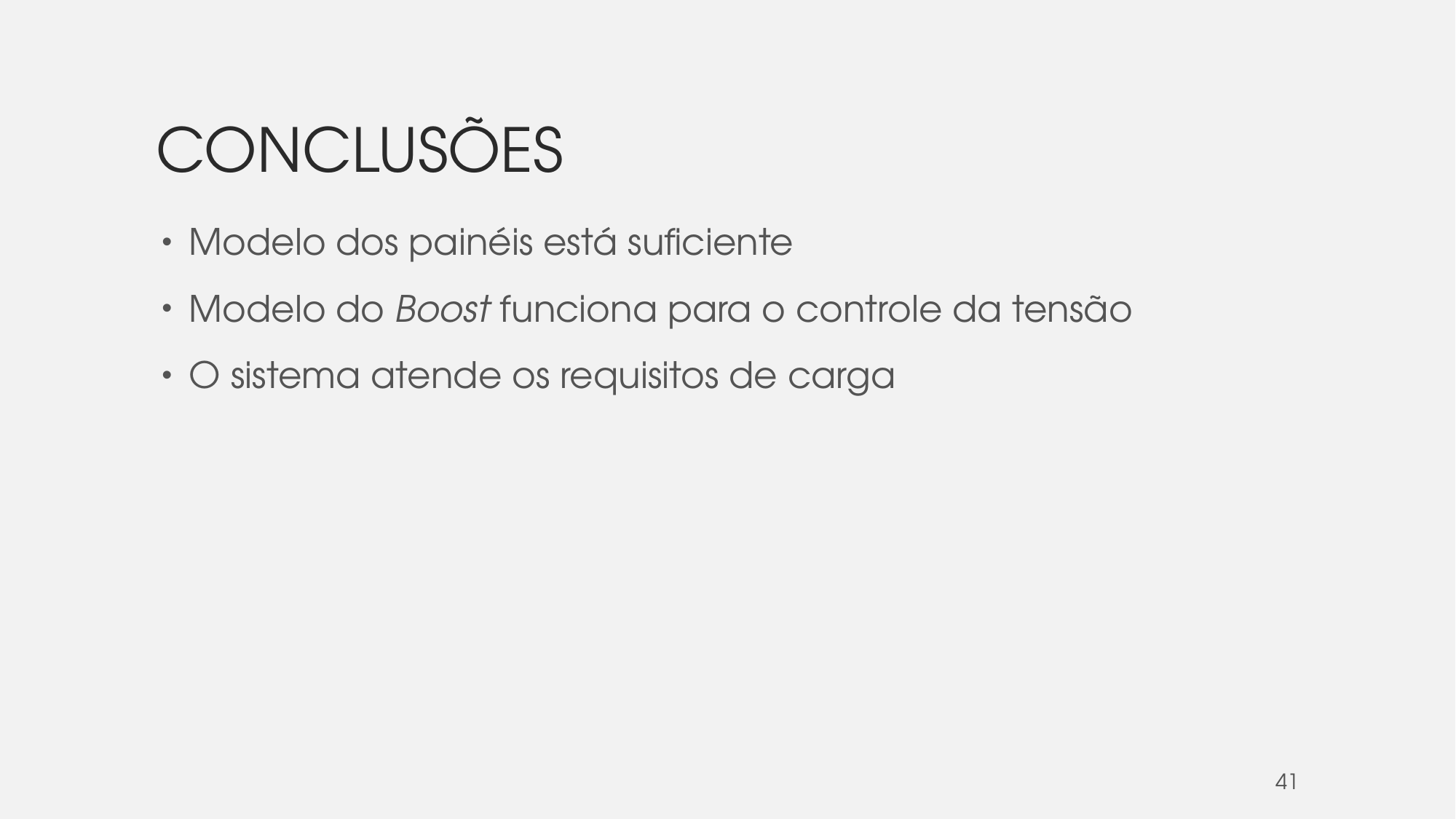

# conclusões
Modelo dos painéis está suficiente
Modelo do Boost funciona para o controle da tensão
O sistema atende os requisitos de carga
41